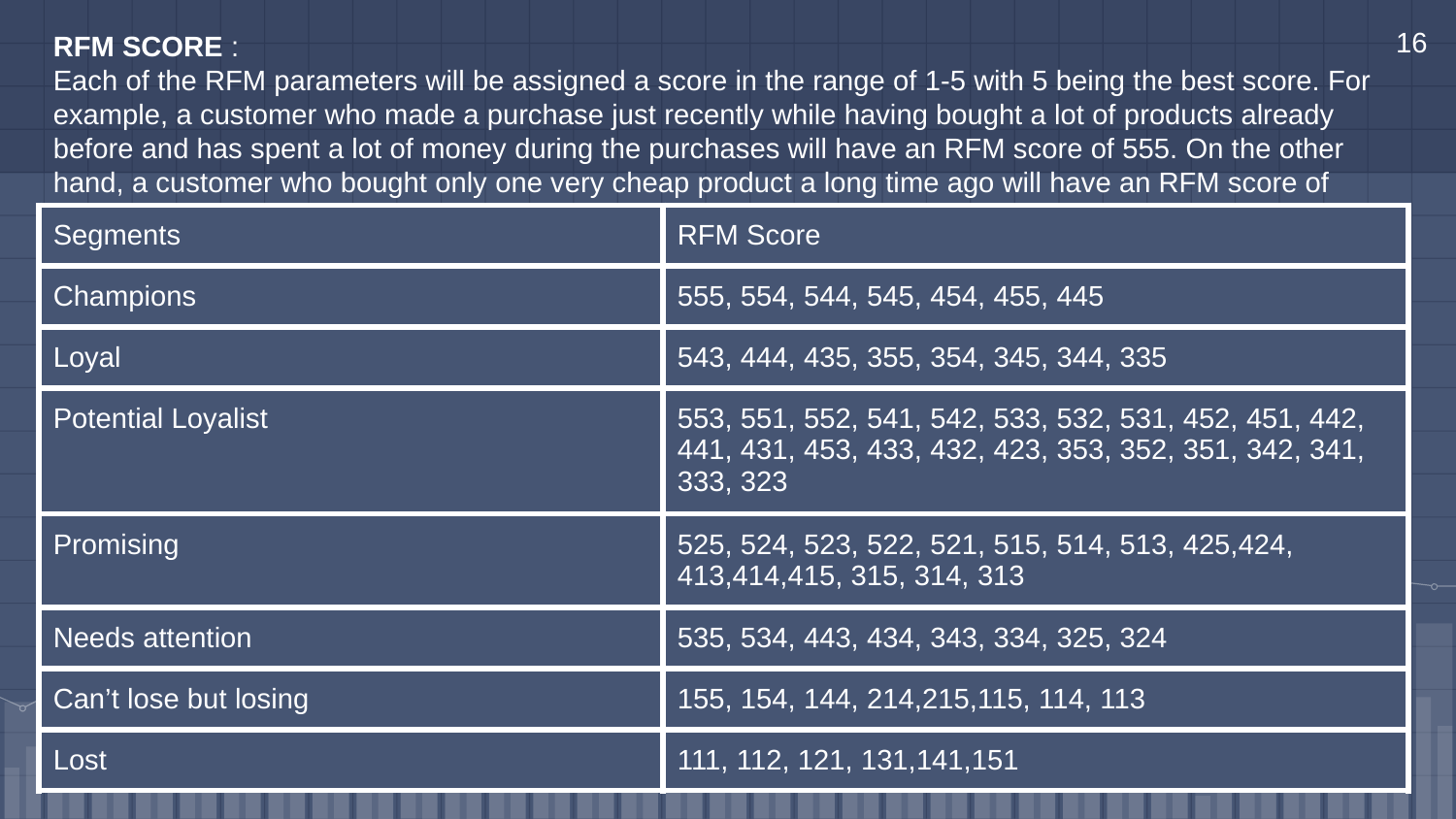

16
RFM SCORE :
Each of the RFM parameters will be assigned a score in the range of 1-5 with 5 being the best score. For example, a customer who made a purchase just recently while having bought a lot of products already before and has spent a lot of money during the purchases will have an RFM score of 555. On the other hand, a customer who bought only one very cheap product a long time ago will have an RFM score of 111.
| Segments | RFM Score |
| --- | --- |
| Champions | 555, 554, 544, 545, 454, 455, 445 |
| Loyal | 543, 444, 435, 355, 354, 345, 344, 335 |
| Potential Loyalist | 553, 551, 552, 541, 542, 533, 532, 531, 452, 451, 442, 441, 431, 453, 433, 432, 423, 353, 352, 351, 342, 341, 333, 323 |
| Promising | 525, 524, 523, 522, 521, 515, 514, 513, 425,424, 413,414,415, 315, 314, 313 |
| Needs attention | 535, 534, 443, 434, 343, 334, 325, 324 |
| Can’t lose but losing | 155, 154, 144, 214,215,115, 114, 113 |
| Lost | 111, 112, 121, 131,141,151 |